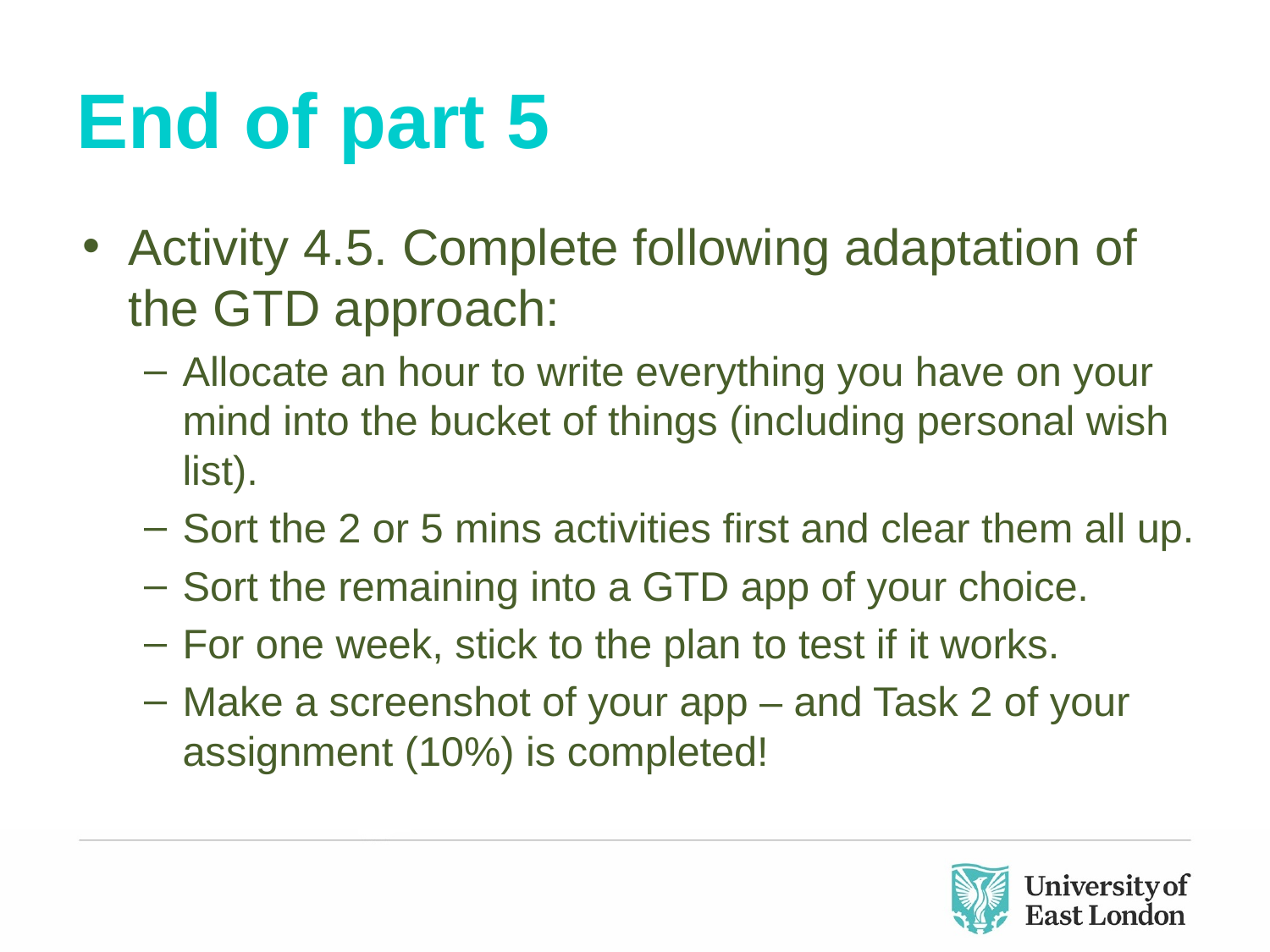

# End of part 5
Activity 4.5. Complete following adaptation of the GTD approach:
Allocate an hour to write everything you have on your mind into the bucket of things (including personal wish list).
Sort the 2 or 5 mins activities first and clear them all up.
Sort the remaining into a GTD app of your choice.
For one week, stick to the plan to test if it works.
Make a screenshot of your app – and Task 2 of your assignment (10%) is completed!